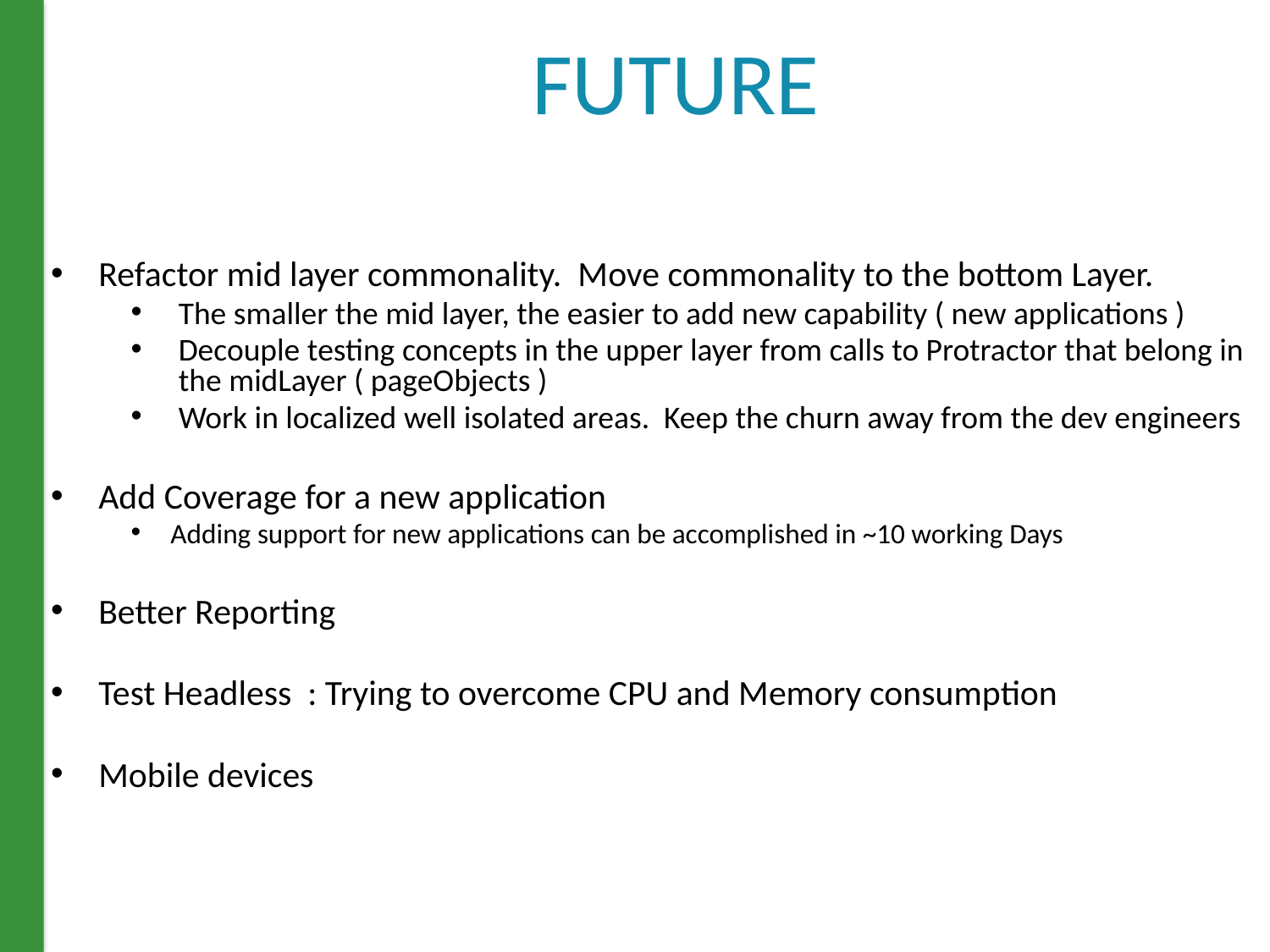

# FUTURE
Refactor mid layer commonality.  Move commonality to the bottom Layer.
The smaller the mid layer, the easier to add new capability ( new applications )
Decouple testing concepts in the upper layer from calls to Protractor that belong in the midLayer ( pageObjects )
Work in localized well isolated areas.  Keep the churn away from the dev engineers

Add Coverage for a new application
Adding support for new applications can be accomplished in ~10 working Days

Better Reporting

Test Headless  : Trying to overcome CPU and Memory consumption

Mobile devices